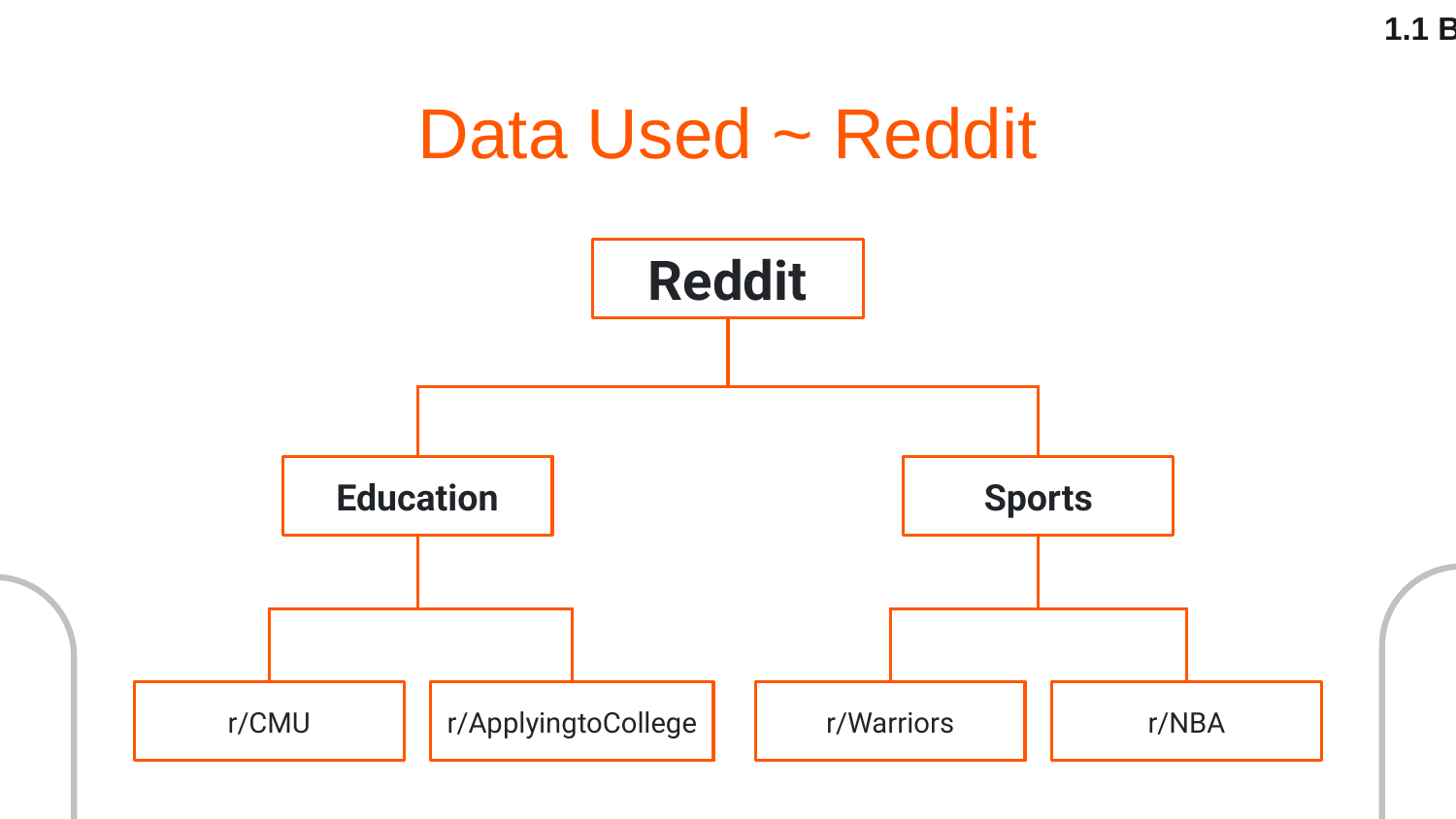

1.1 B
# Data Used ~ Reddit
Reddit
Education
Sports
r/ApplyingtoCollege
r/CMU
r/Warriors
r/NBA